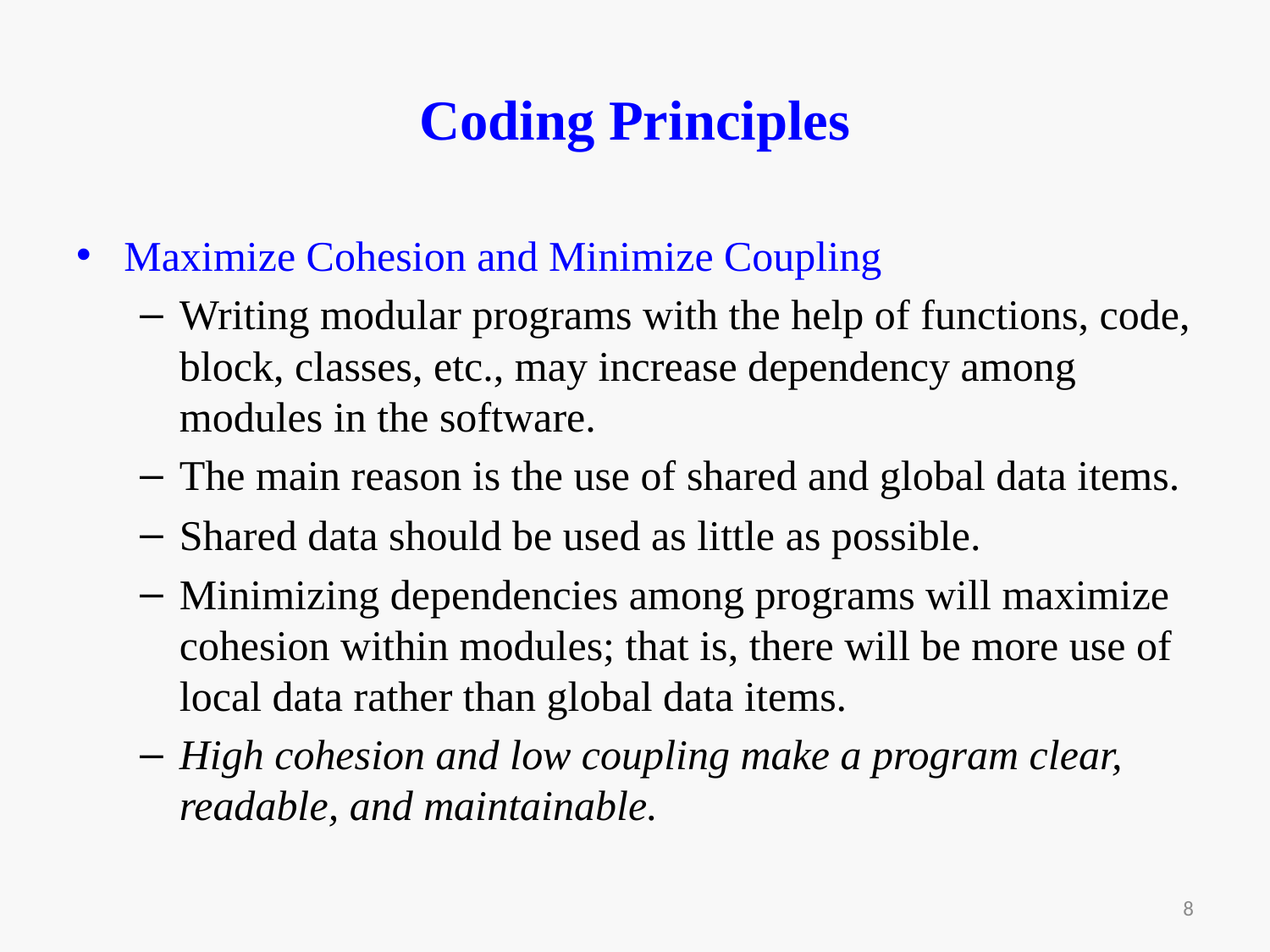

# Coding Principles
Maximize Cohesion and Minimize Coupling
Writing modular programs with the help of functions, code, block, classes, etc., may increase dependency among modules in the software.
The main reason is the use of shared and global data items.
Shared data should be used as little as possible.
Minimizing dependencies among programs will maximize cohesion within modules; that is, there will be more use of local data rather than global data items.
High cohesion and low coupling make a program clear, readable, and maintainable.
8